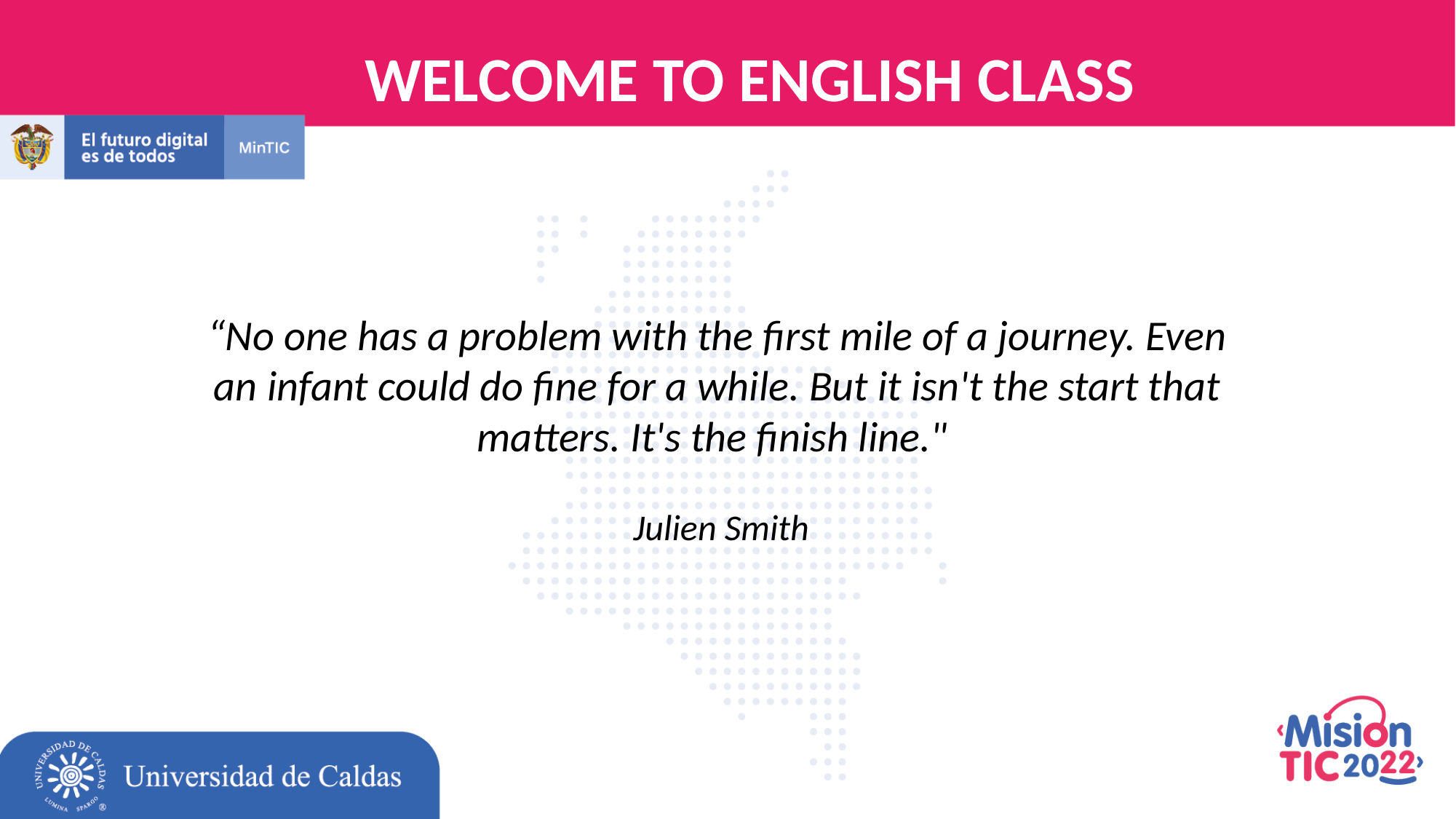

# WELCOME TO ENGLISH CLASS
“No one has a problem with the first mile of a journey. Even an infant could do fine for a while. But it isn't the start that matters. It's the finish line."

 Julien Smith